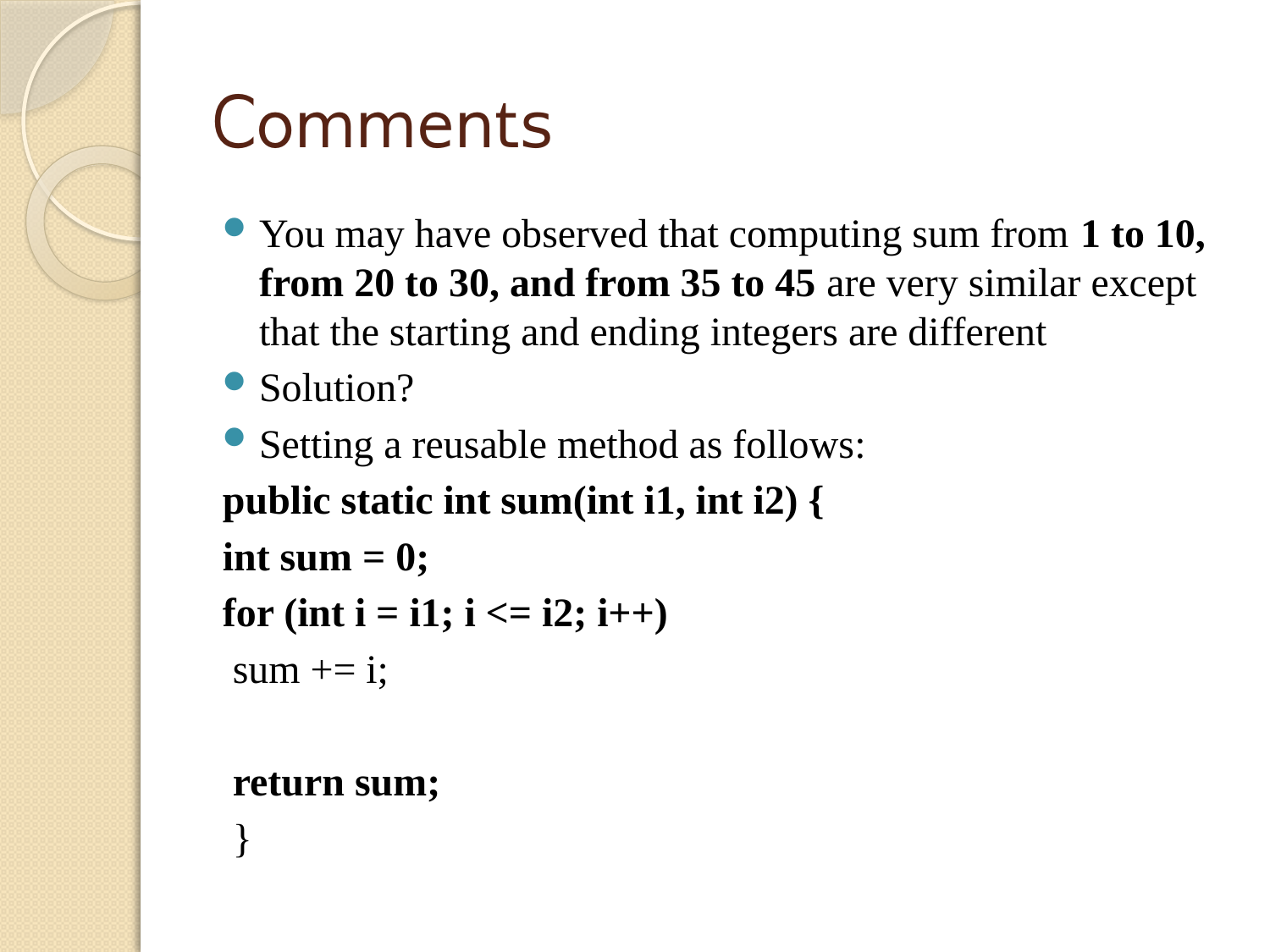

# Comments
You may have observed that computing sum from 1 to 10, from 20 to 30, and from 35 to 45 are very similar except that the starting and ending integers are different
Solution?
Setting a reusable method as follows:
public static int sum(int i1, int i2) {
int sum = 0;
for (int i = i1; i <= i2; i++)
 sum += i;

 return sum;
 }